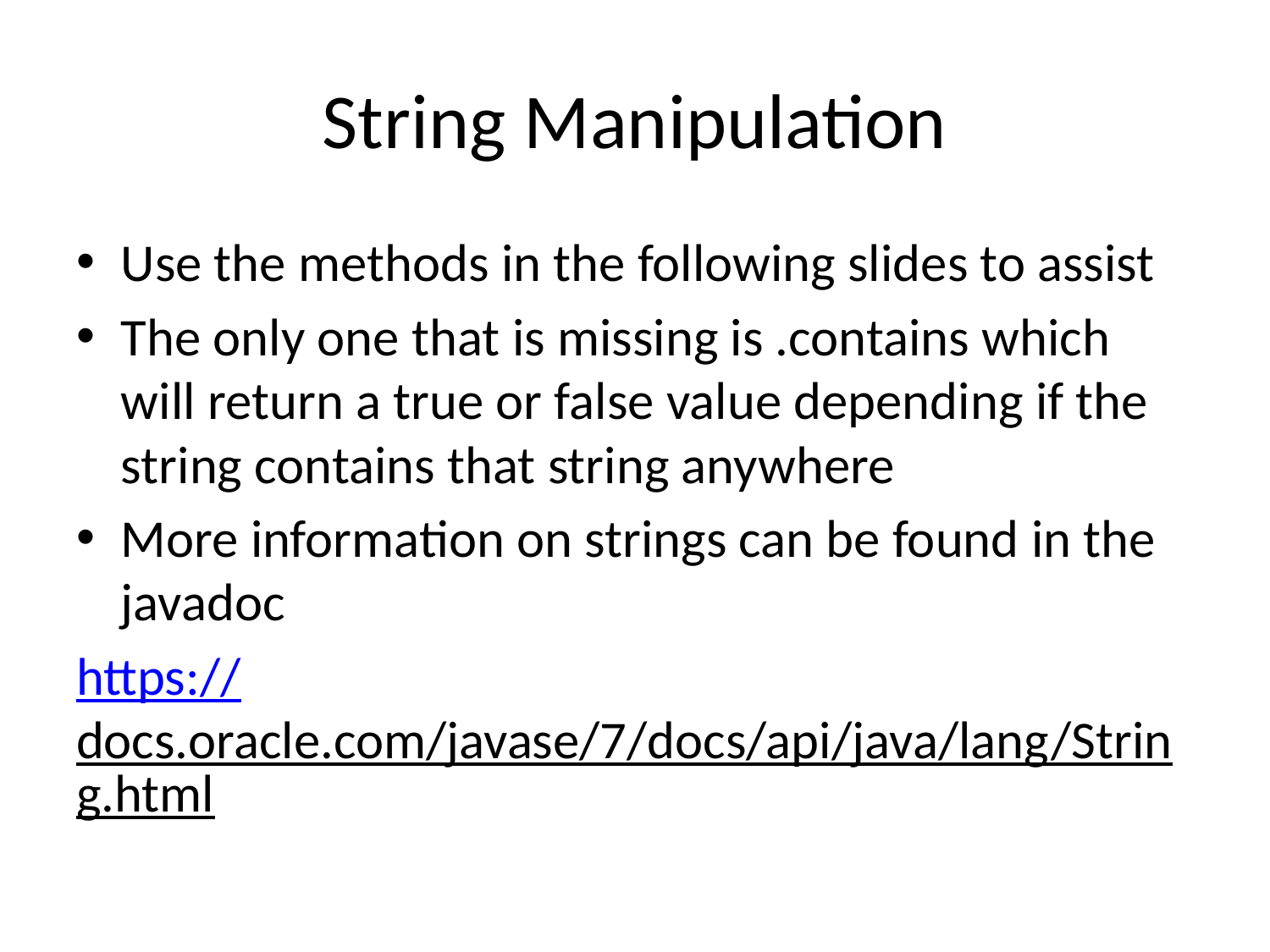

# String Manipulation
Use the methods in the following slides to assist
The only one that is missing is .contains which will return a true or false value depending if the string contains that string anywhere
More information on strings can be found in the javadoc
https://docs.oracle.com/javase/7/docs/api/java/lang/String.html